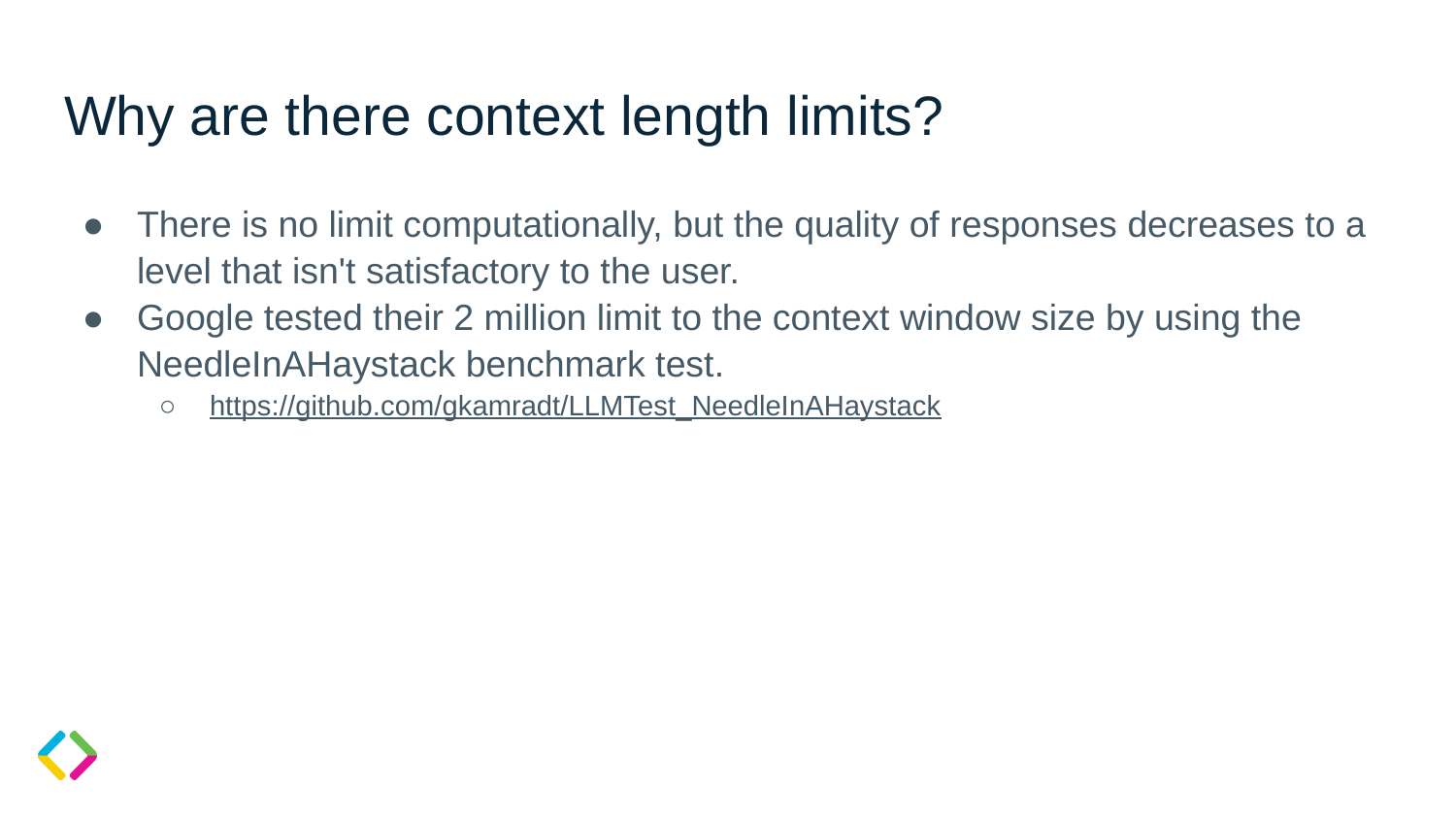

# Why are there context length limits?
There is no limit computationally, but the quality of responses decreases to a level that isn't satisfactory to the user.
Google tested their 2 million limit to the context window size by using the NeedleInAHaystack benchmark test.
https://github.com/gkamradt/LLMTest_NeedleInAHaystack